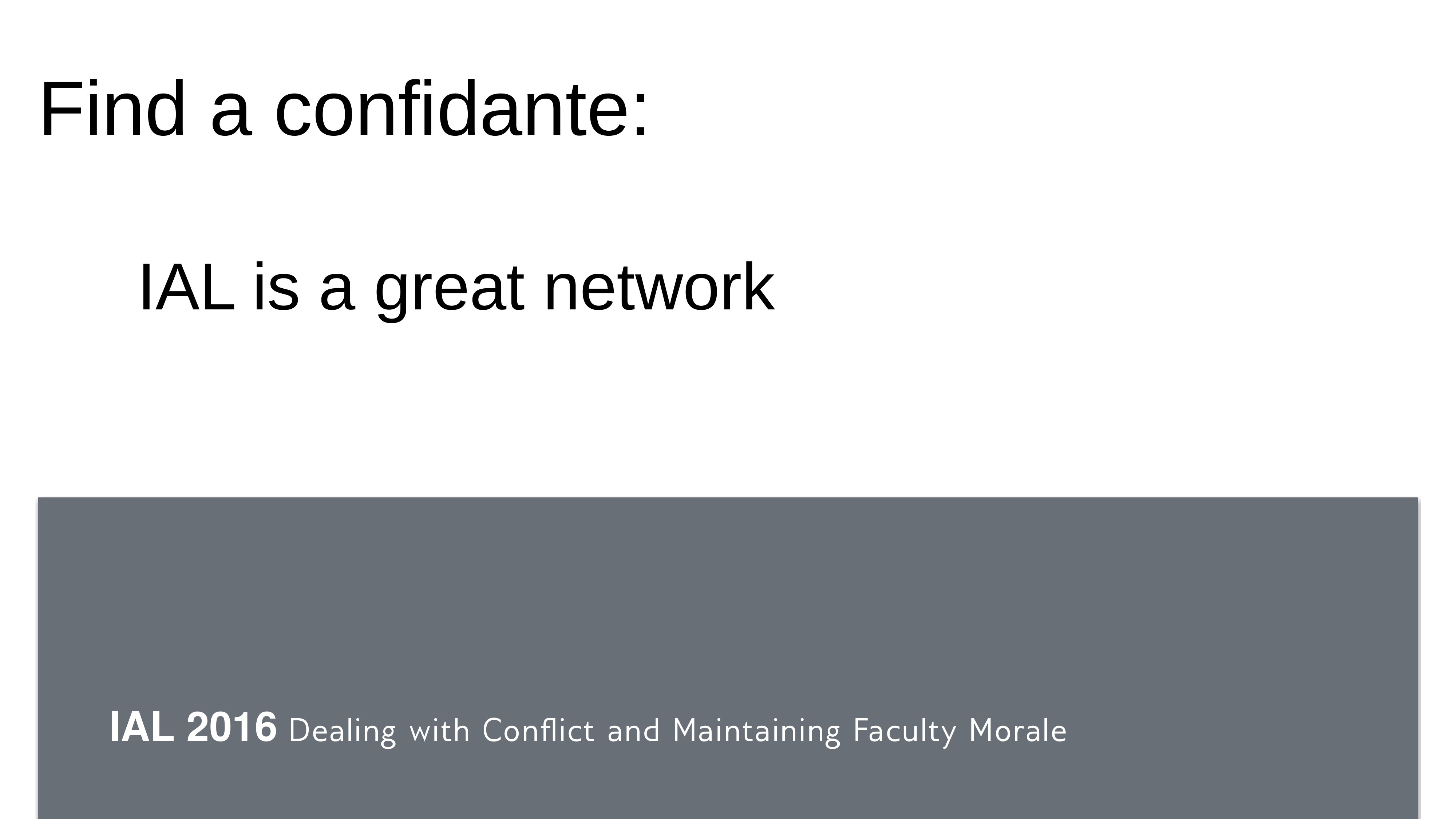

Find a confidante:
	 	IAL is a great network

      IAL 2016 Dealing with Conflict and Maintaining Faculty Morale